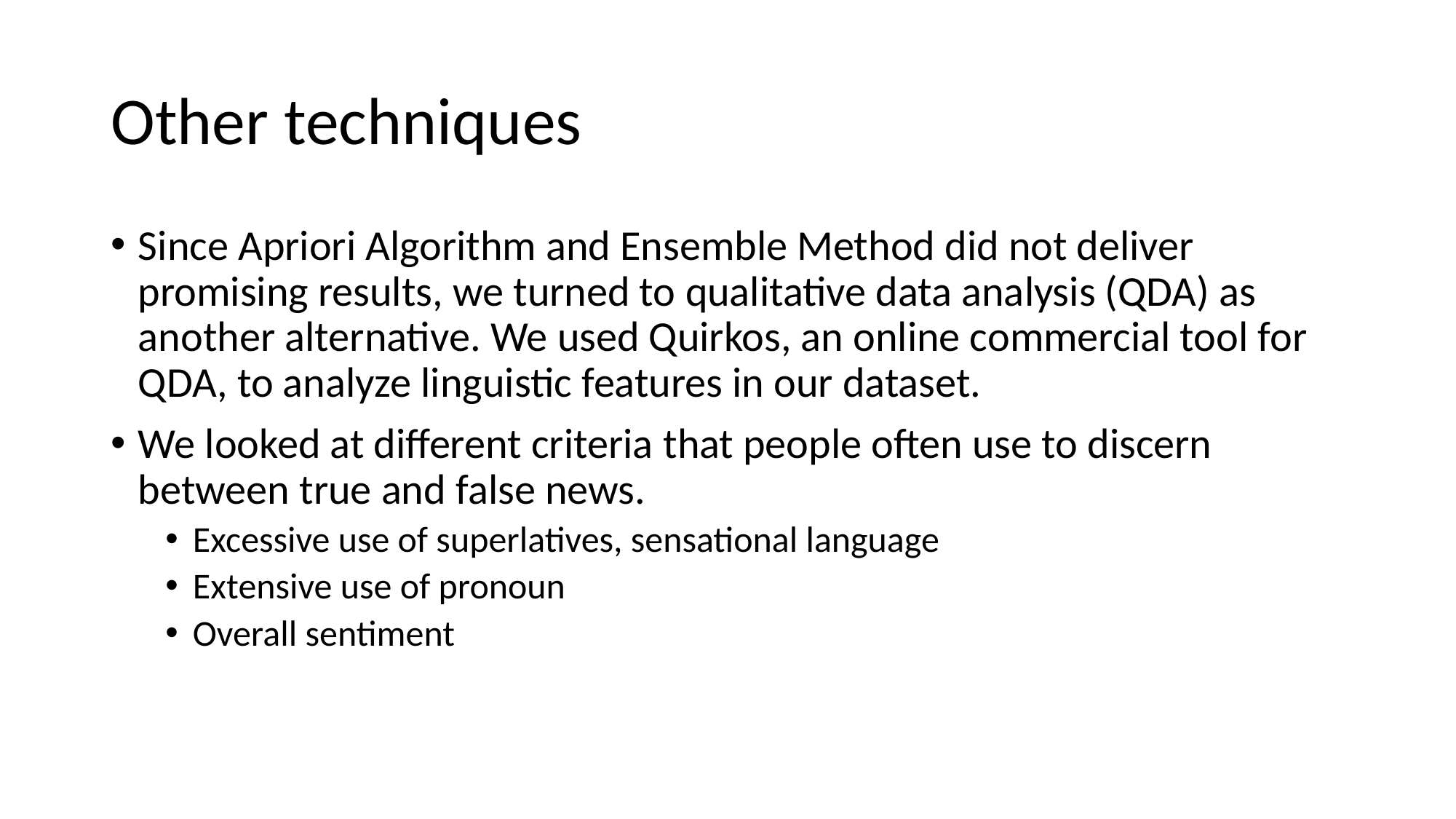

# Other techniques
Since Apriori Algorithm and Ensemble Method did not deliver promising results, we turned to qualitative data analysis (QDA) as another alternative. We used Quirkos, an online commercial tool for QDA, to analyze linguistic features in our dataset.
We looked at different criteria that people often use to discern between true and false news.
Excessive use of superlatives, sensational language
Extensive use of pronoun
Overall sentiment